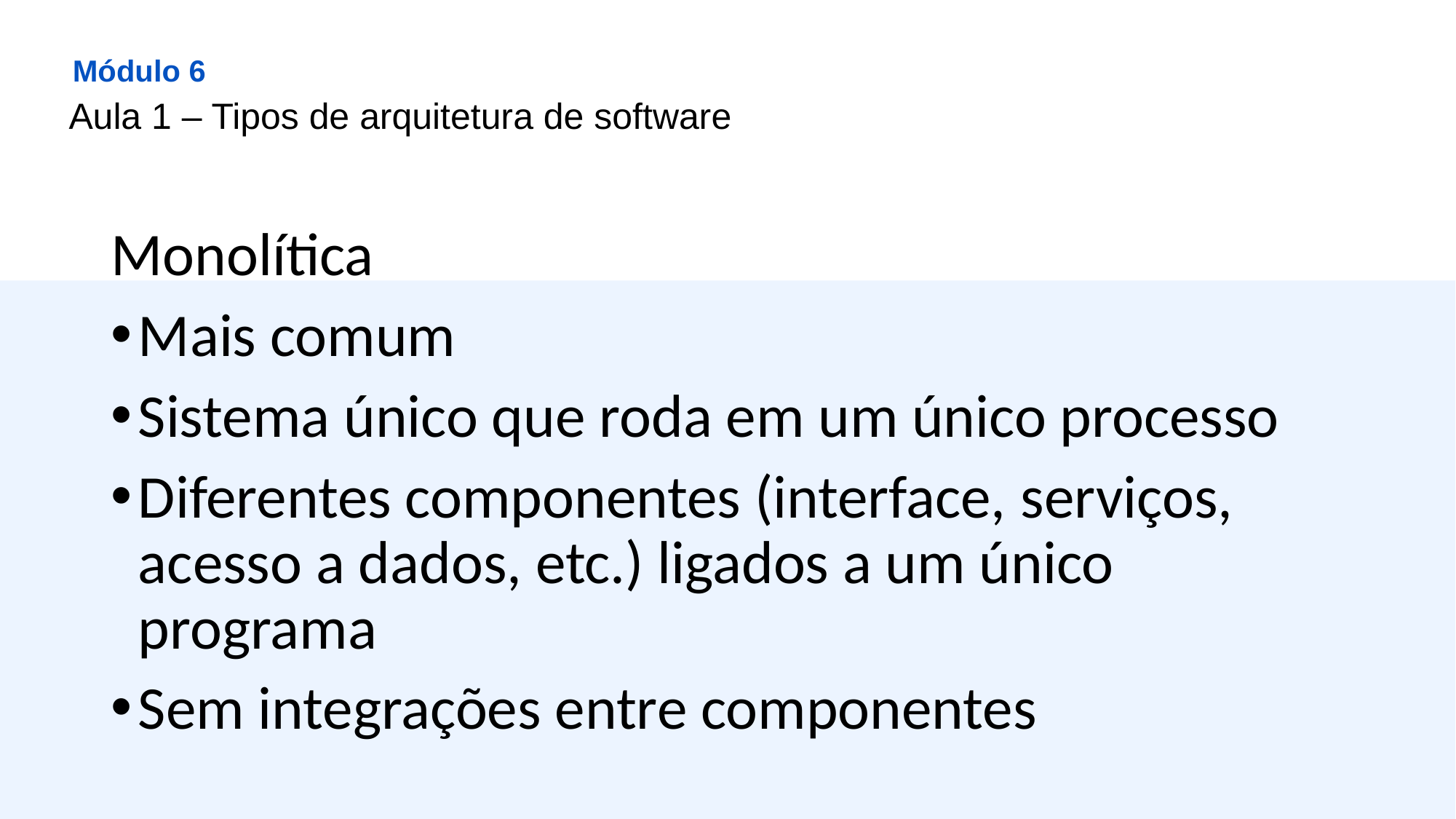

Módulo 6
Aula 1 – Tipos de arquitetura de software
Monolítica
Mais comum
Sistema único que roda em um único processo
Diferentes componentes (interface, serviços, acesso a dados, etc.) ligados a um único programa
Sem integrações entre componentes